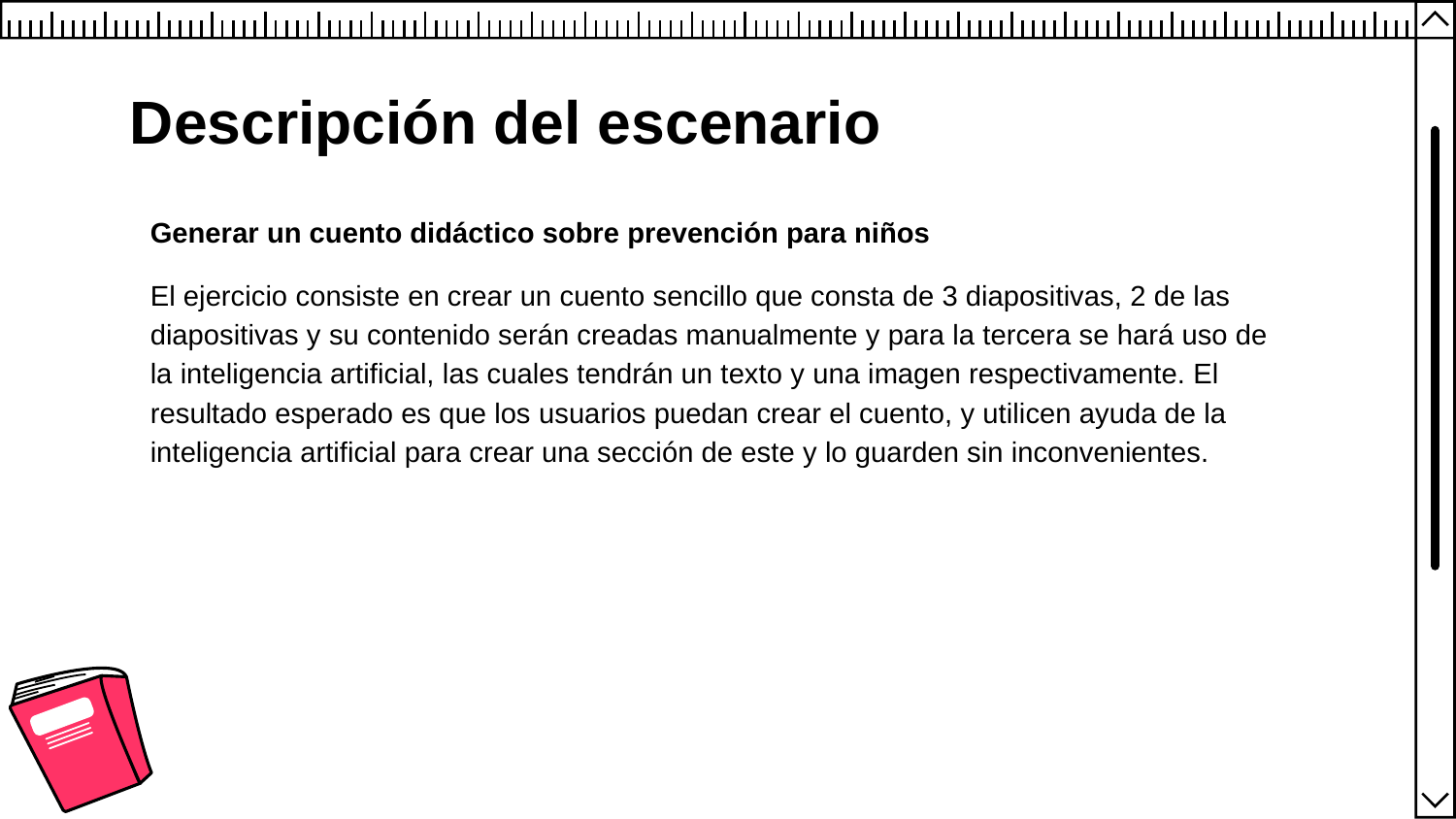

# Descripción del escenario
Generar un cuento didáctico sobre prevención para niños
El ejercicio consiste en crear un cuento sencillo que consta de 3 diapositivas, 2 de las diapositivas y su contenido serán creadas manualmente y para la tercera se hará uso de la inteligencia artificial, las cuales tendrán un texto y una imagen respectivamente. El resultado esperado es que los usuarios puedan crear el cuento, y utilicen ayuda de la inteligencia artificial para crear una sección de este y lo guarden sin inconvenientes.